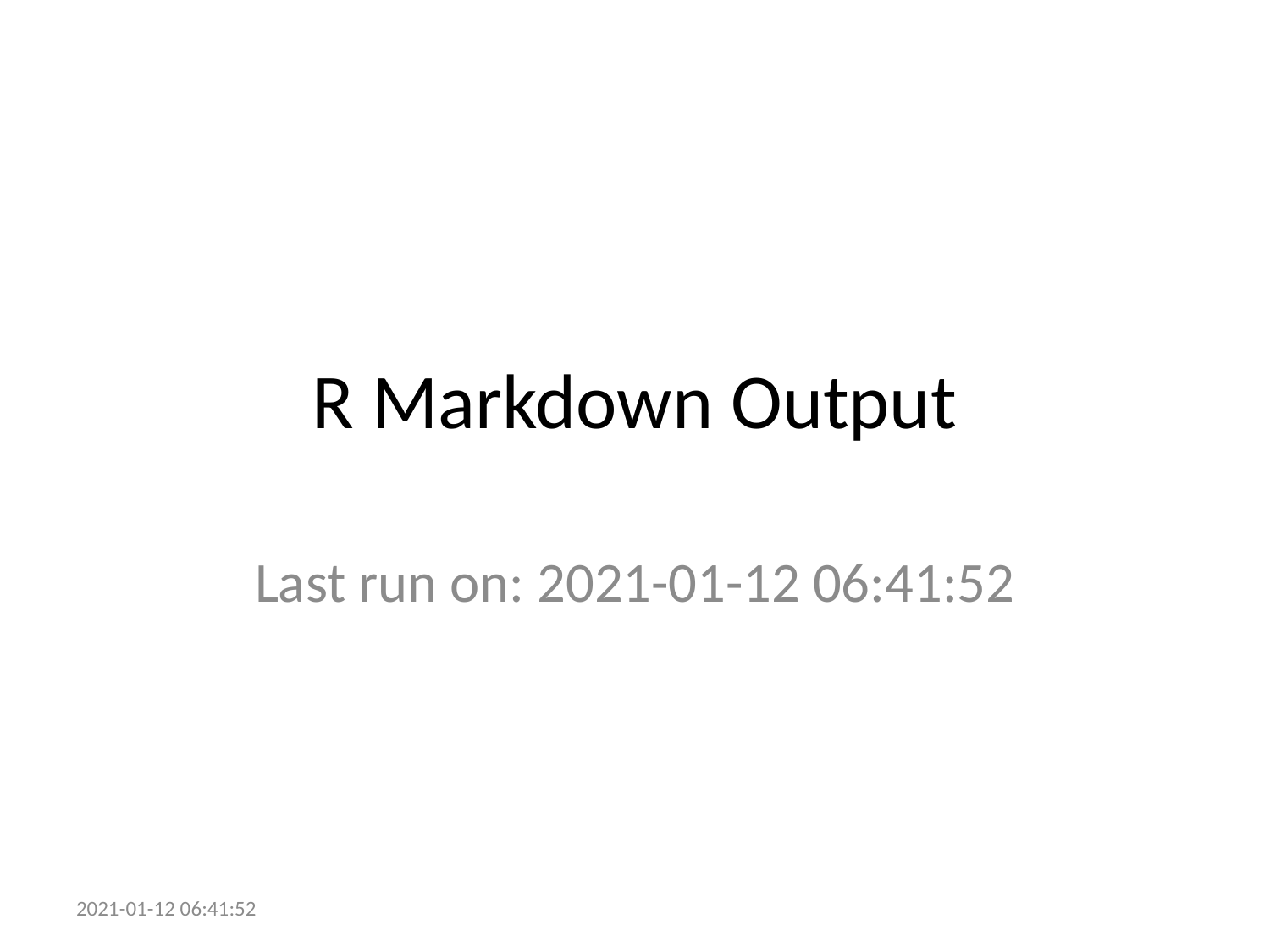

# R Markdown Output
Last run on: 2021-01-12 06:41:52
2021-01-12 06:41:52